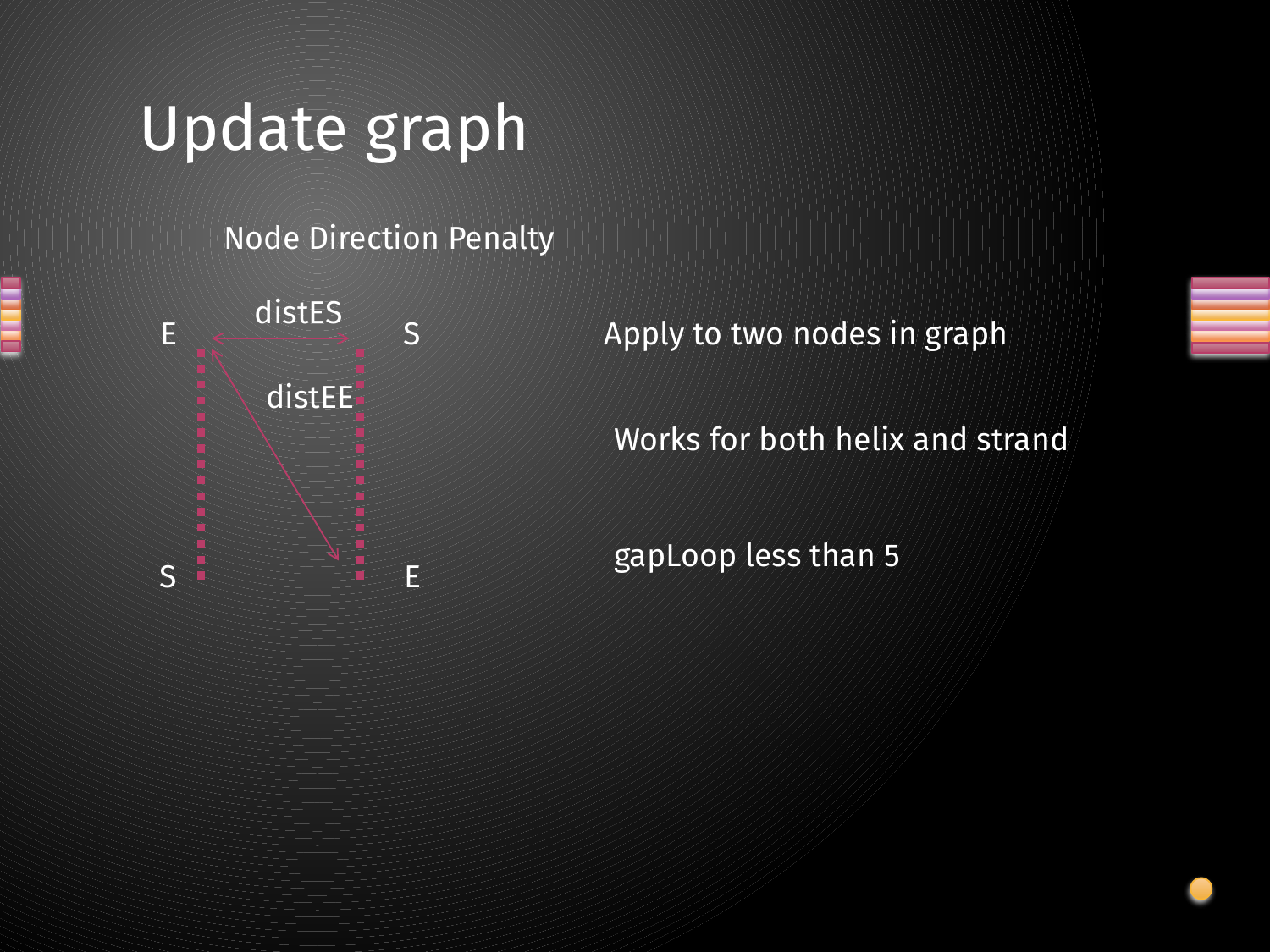

# Update graph

Node Direction Penalty
distES
E
S
Apply to two nodes in graph
distEE
Works for both helix and strand
gapLoop less than 5
S
E